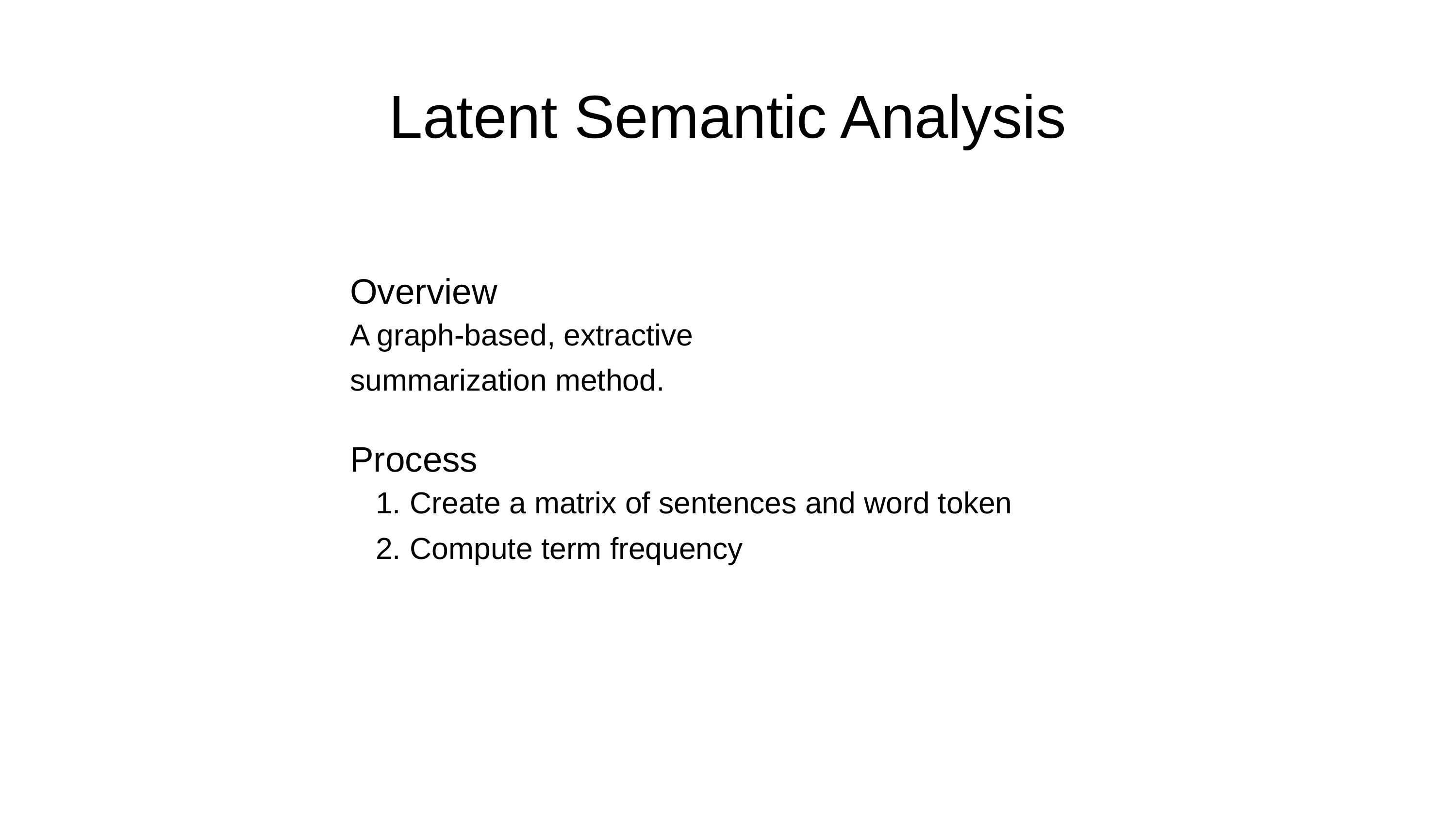

Latent Semantic Analysis
Overview
A graph-based, extractive summarization method.
Process
 Create a matrix of sentences and word token
 Compute term frequency